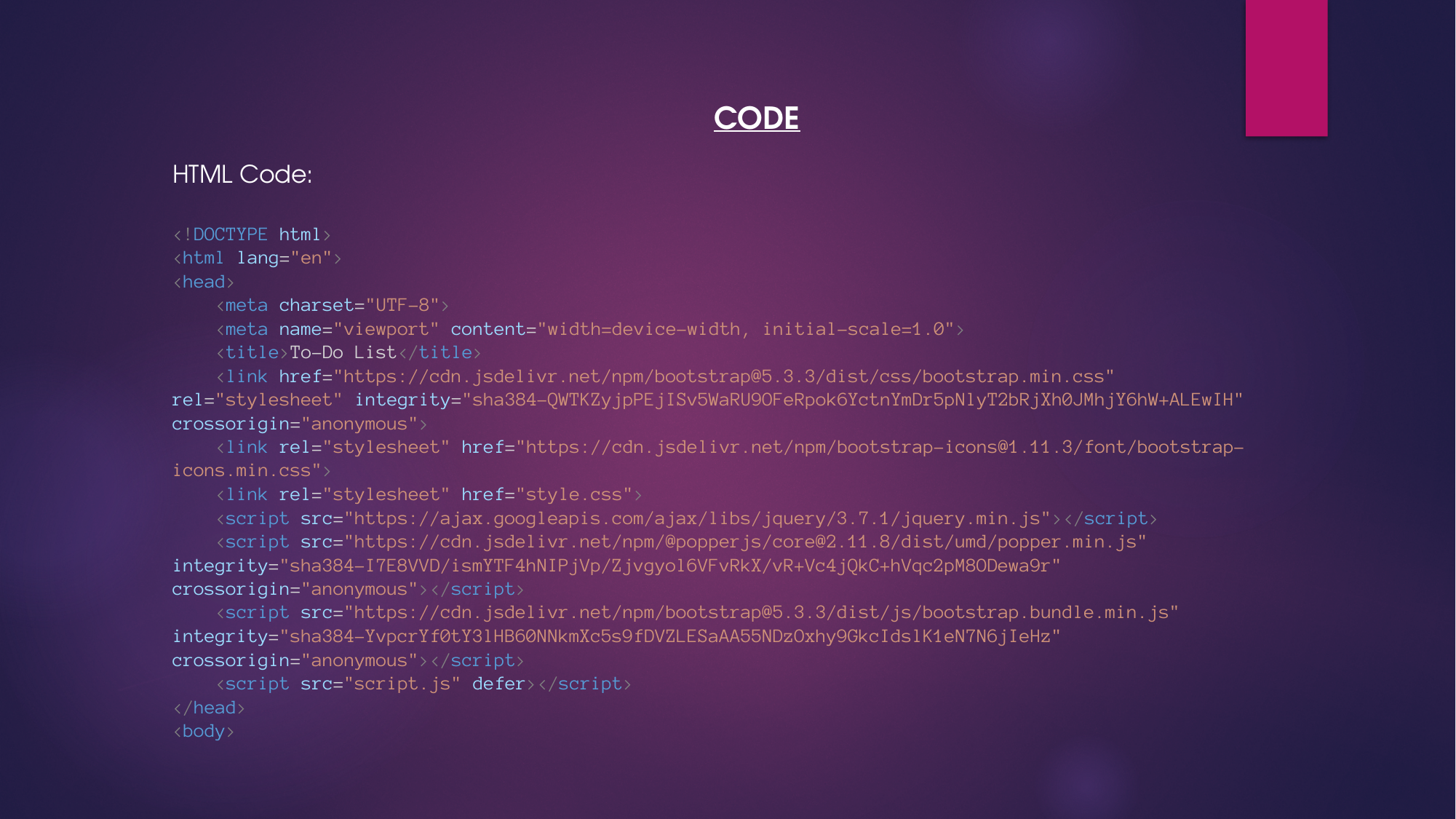

CODE
HTML Code:

<!DOCTYPE html>
<html lang="en">
<head>
    <meta charset="UTF-8">
    <meta name="viewport" content="width=device-width, initial-scale=1.0">
    <title>To-Do List</title>
    <link href="https://cdn.jsdelivr.net/npm/bootstrap@5.3.3/dist/css/bootstrap.min.css" rel="stylesheet" integrity="sha384-QWTKZyjpPEjISv5WaRU9OFeRpok6YctnYmDr5pNlyT2bRjXh0JMhjY6hW+ALEwIH" crossorigin="anonymous">
    <link rel="stylesheet" href="https://cdn.jsdelivr.net/npm/bootstrap-icons@1.11.3/font/bootstrap-icons.min.css">
    <link rel="stylesheet" href="style.css">
    <script src="https://ajax.googleapis.com/ajax/libs/jquery/3.7.1/jquery.min.js"></script>
    <script src="https://cdn.jsdelivr.net/npm/@popperjs/core@2.11.8/dist/umd/popper.min.js" integrity="sha384-I7E8VVD/ismYTF4hNIPjVp/Zjvgyol6VFvRkX/vR+Vc4jQkC+hVqc2pM8ODewa9r" crossorigin="anonymous"></script>
    <script src="https://cdn.jsdelivr.net/npm/bootstrap@5.3.3/dist/js/bootstrap.bundle.min.js" integrity="sha384-YvpcrYf0tY3lHB60NNkmXc5s9fDVZLESaAA55NDzOxhy9GkcIdslK1eN7N6jIeHz" crossorigin="anonymous"></script>
    <script src="script.js" defer></script>
</head>
<body>